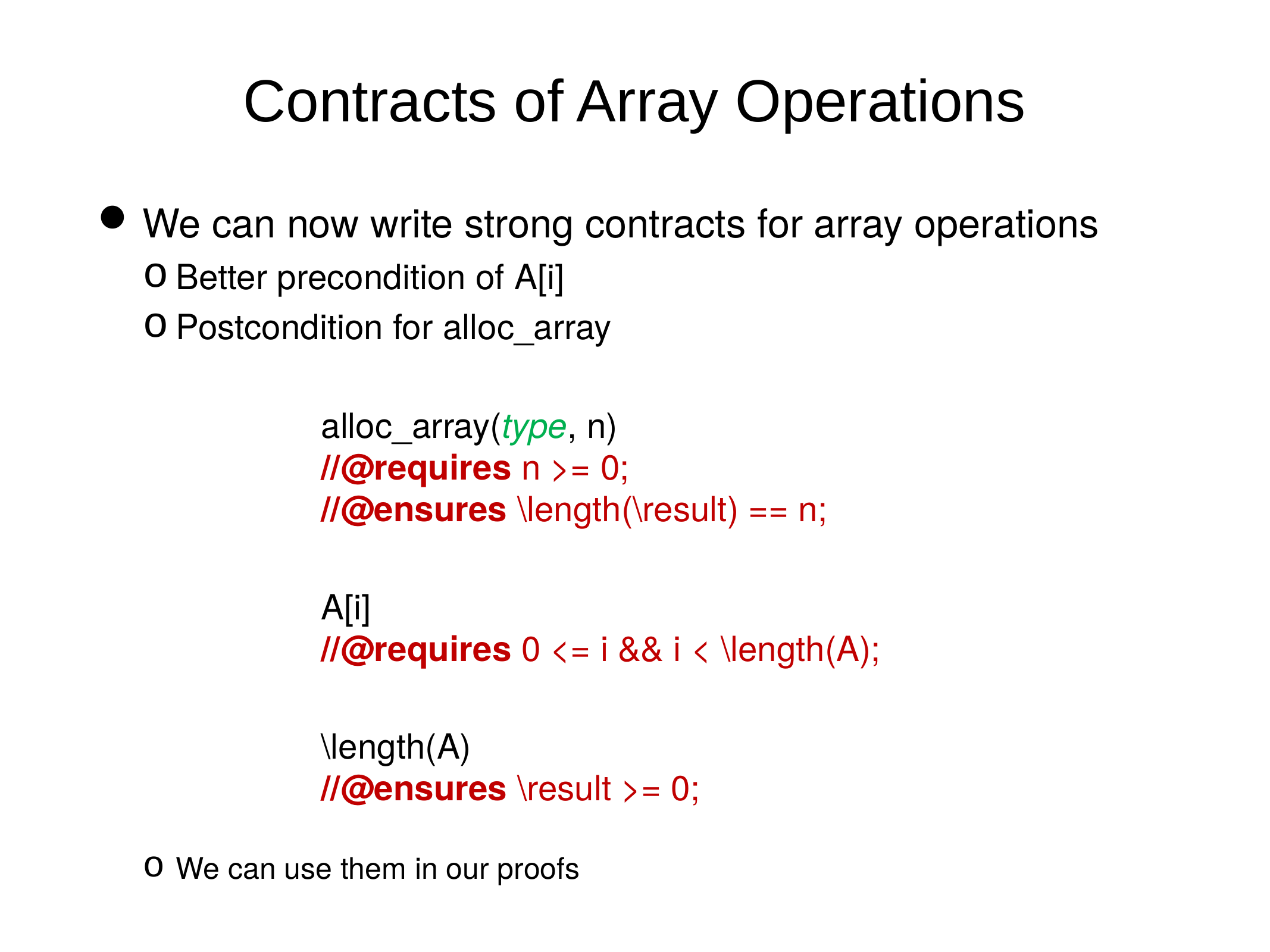

# Contracts of Array Operations
We can now write strong contracts for array operations
Better precondition of A[i]
Postcondition for alloc_array

			alloc_array(type, n)
			//@requires n >= 0;
			//@ensures \length(\result) == n;

			A[i]
			//@requires 0 <= i && i < \length(A);

			\length(A)
			//@ensures \result >= 0;

We can use them in our proofs